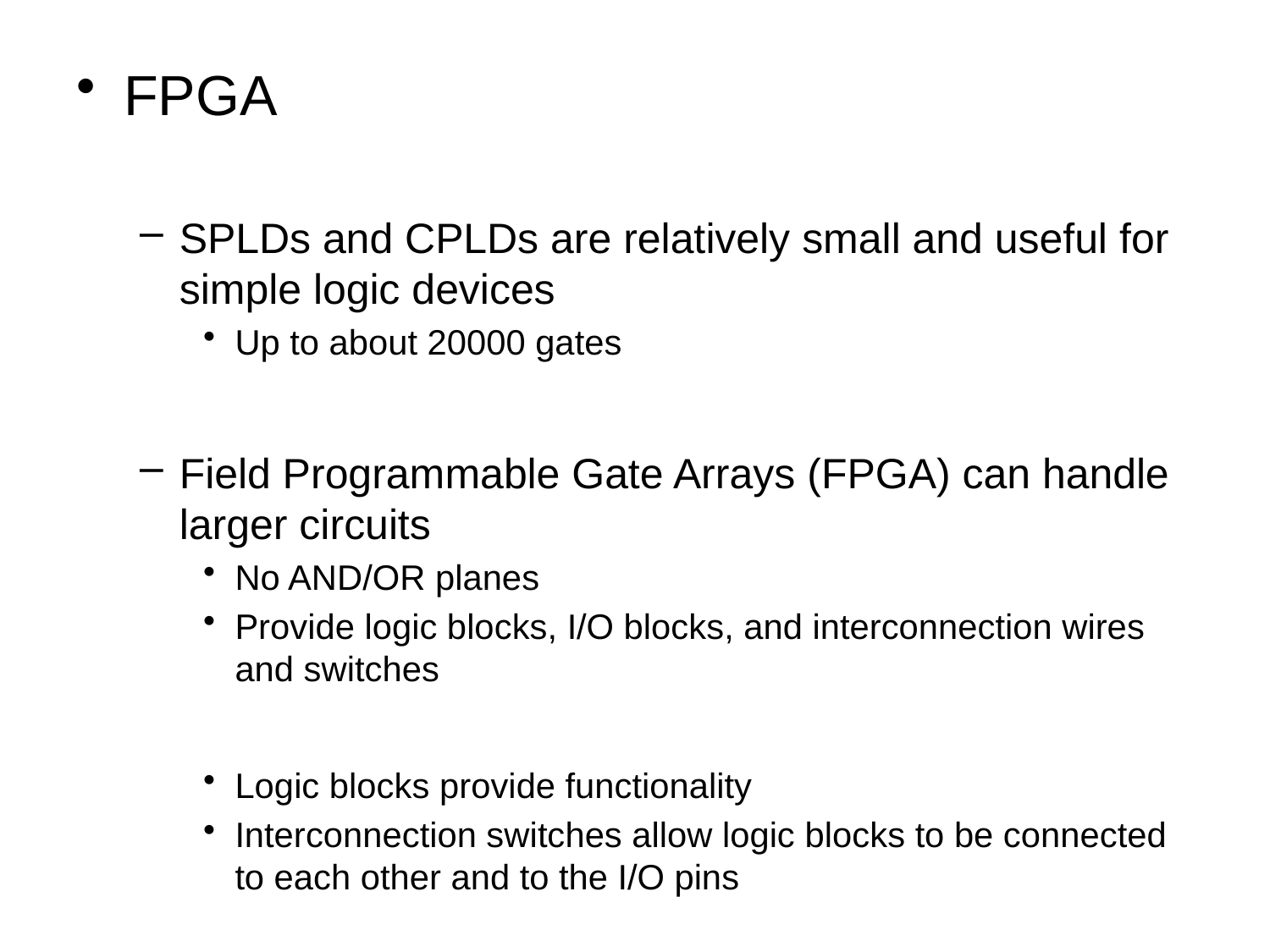

FPGA

SPLDs and CPLDs are relatively small and useful for simple logic devices
Up to about 20000 gates

Field Programmable Gate Arrays (FPGA) can handle larger circuits
No AND/OR planes
Provide logic blocks, I/O blocks, and interconnection wires and switches

Logic blocks provide functionality
Interconnection switches allow logic blocks to be connected to each other and to the I/O pins